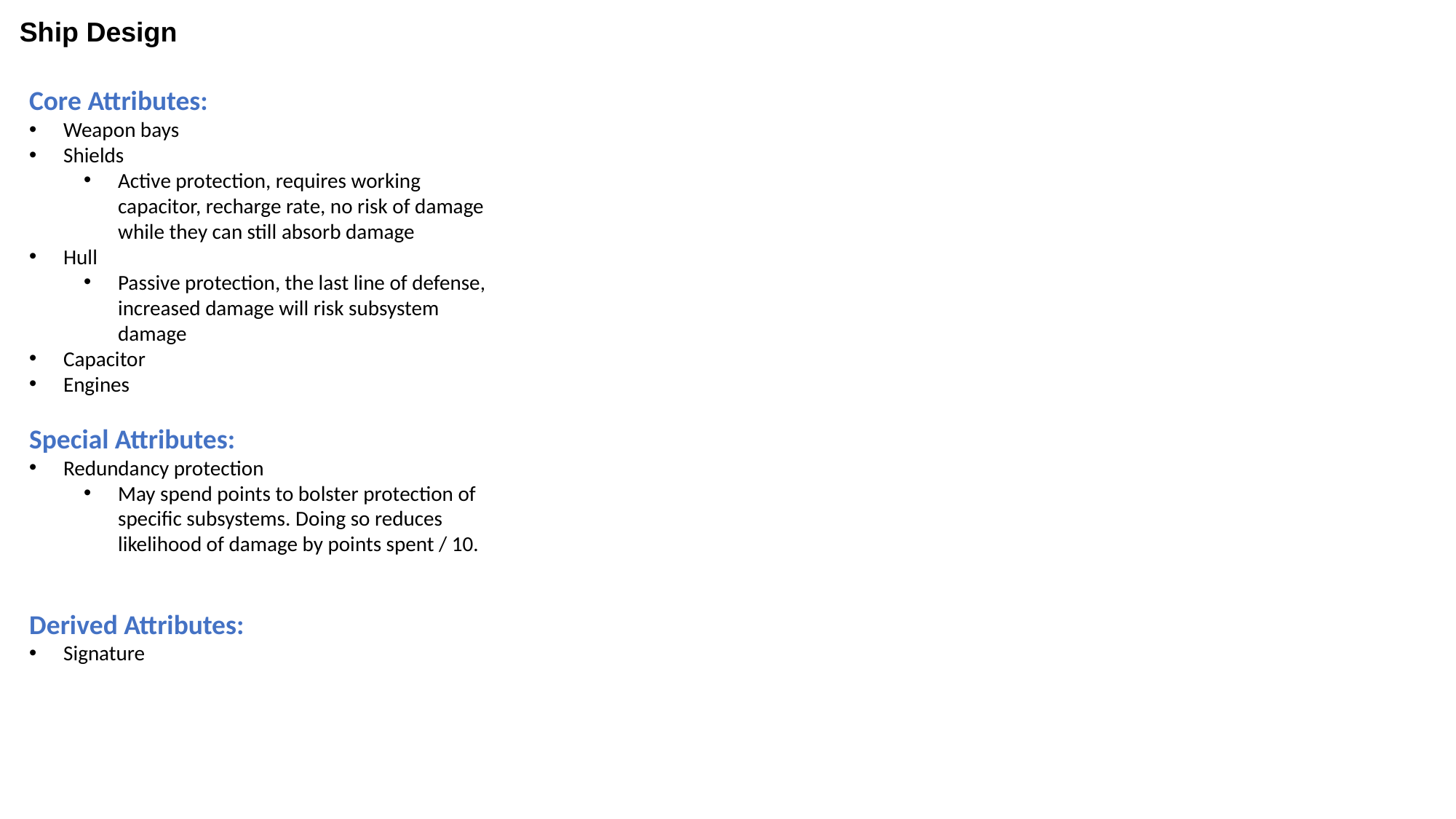

Ship Design
Core Attributes:
Weapon bays
Shields
Active protection, requires working capacitor, recharge rate, no risk of damage while they can still absorb damage
Hull
Passive protection, the last line of defense, increased damage will risk subsystem damage
Capacitor
Engines

Special Attributes:
Redundancy protection
May spend points to bolster protection of specific subsystems. Doing so reduces likelihood of damage by points spent / 10.

Derived Attributes:
Signature